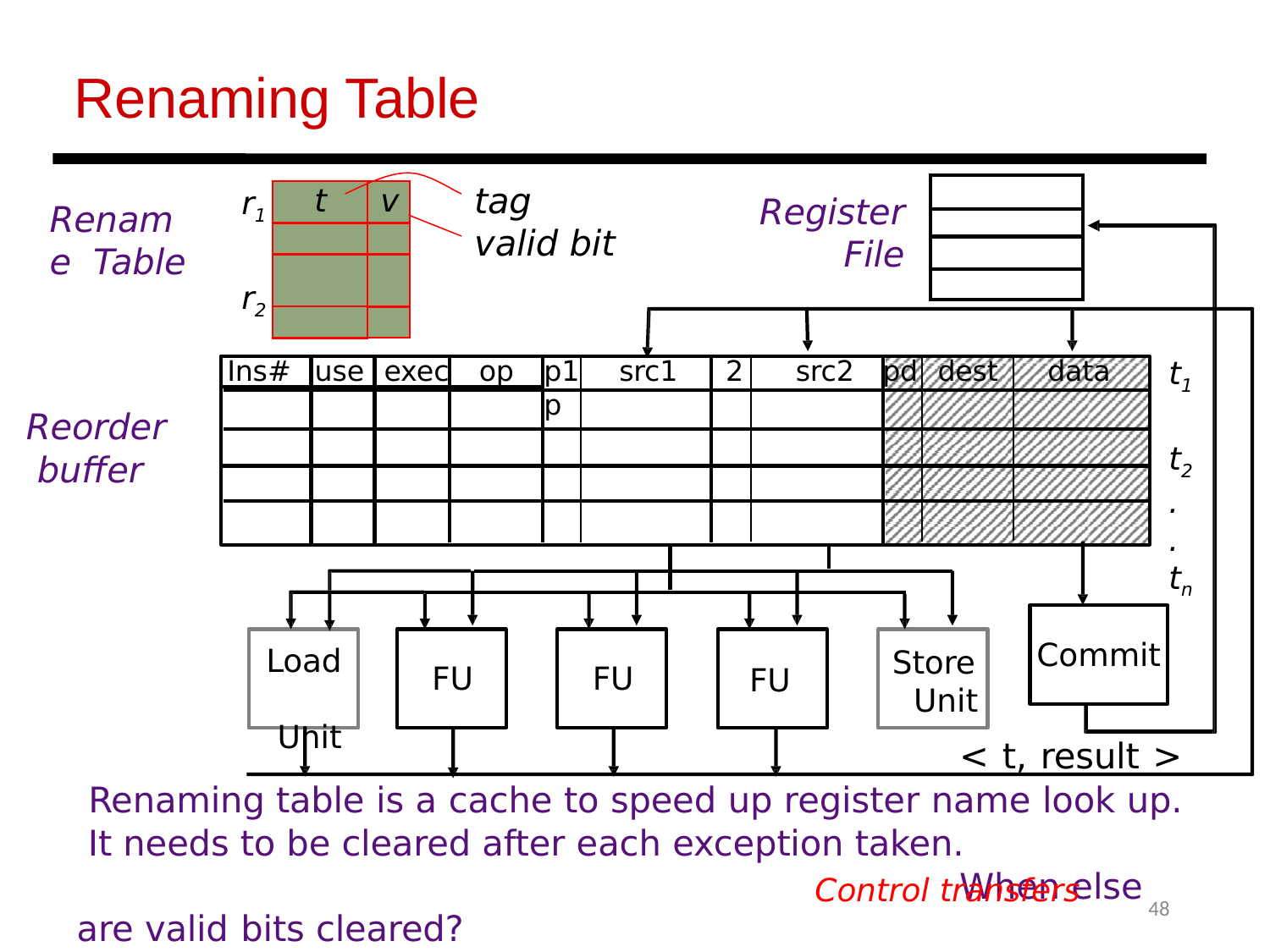

Renaming Table

|  |
| --- |
|  |
|  |
|  |
r1  r2
tag  valid bit
| t | v |
| --- | --- |
|  |  |
|  |  |
|  |  |
Register
File
Rename  Table

t1  t2
.
.
tn
p1	src1	p
2	src2
pd	dest
data

Ins#

use
exec
op

Reorder  buffer

Commit
Load  Unit
Store  Unit
FU	FU
FU

< t, result >  Renaming table is a cache to speed up register name look up.  It needs to be cleared after each exception taken.
When else are valid bits cleared?
Control transfers
48